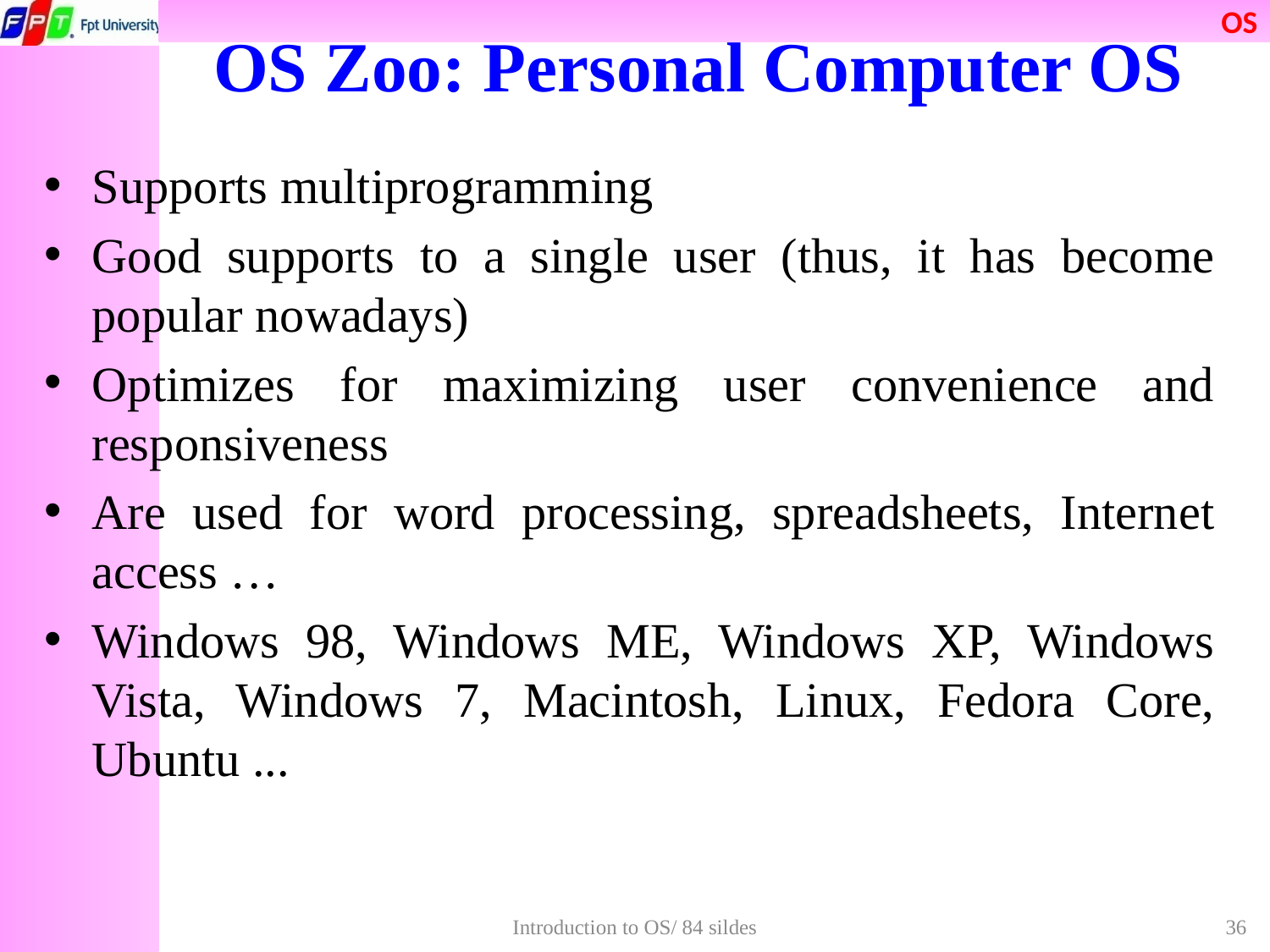

# OS Zoo: Personal Computer OS
Supports multiprogramming
Good supports to a single user (thus, it has become popular nowadays)
Optimizes for maximizing user convenience and responsiveness
Are used for word processing, spreadsheets, Internet access …
Windows 98, Windows ME, Windows XP, Windows Vista, Windows 7, Macintosh, Linux, Fedora Core, Ubuntu ...
Introduction to OS/ 84 sildes
36